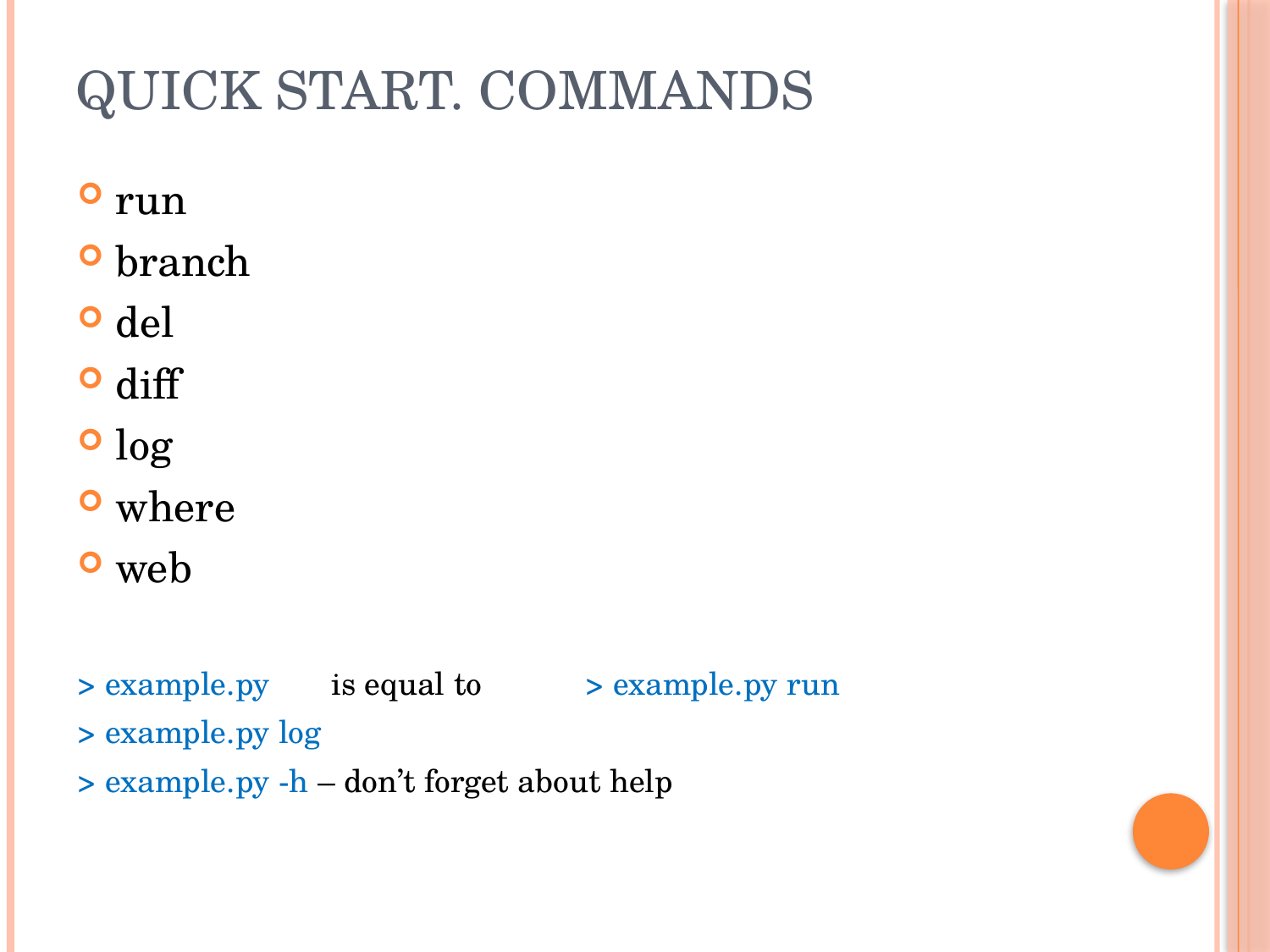

# Quick start. Commands
run
branch
del
diff
log
where
web

> example.py 	is equal to 	> example.py run
> example.py log
> example.py -h – don’t forget about help